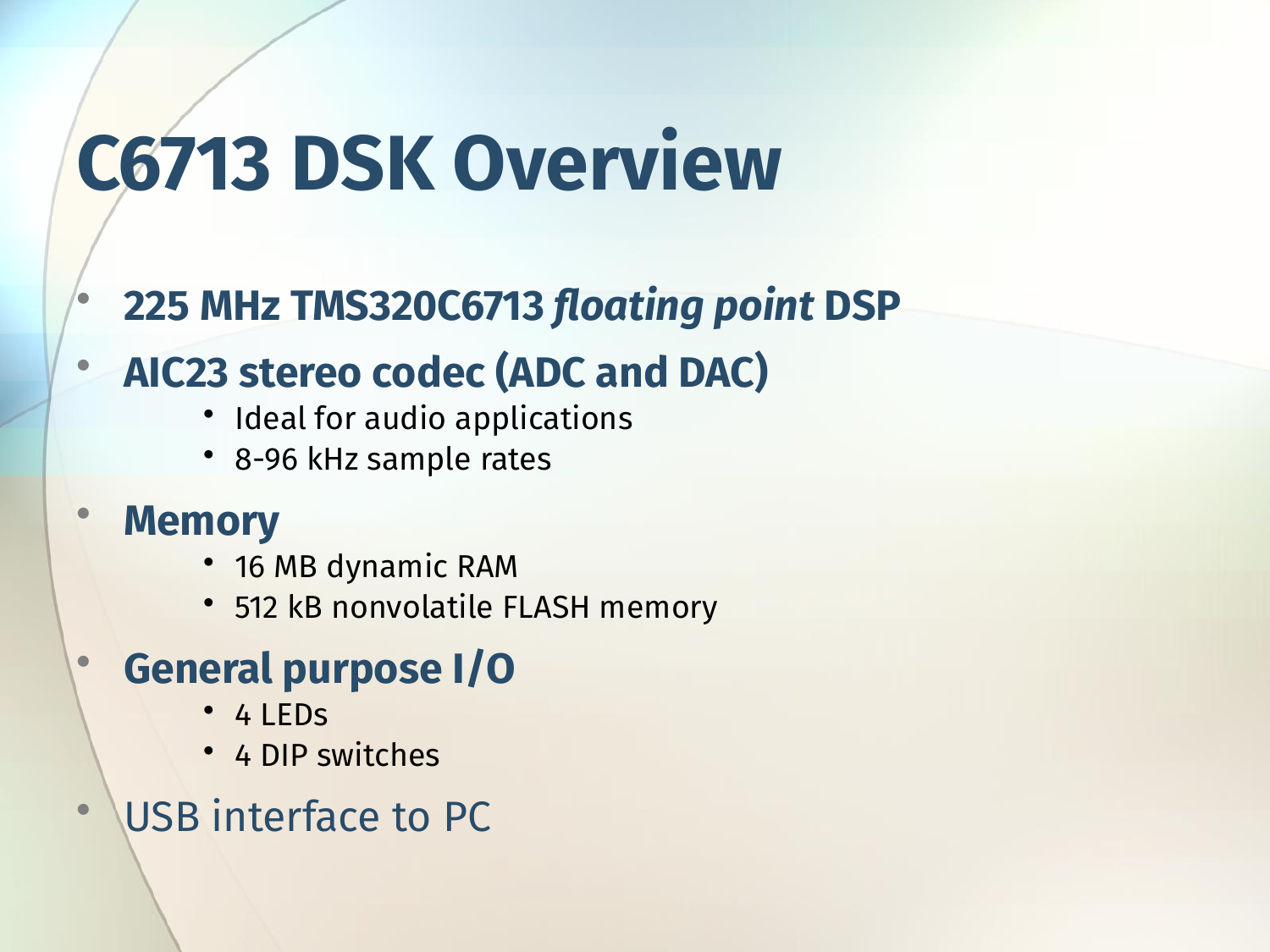

C6713 DSK Overview
225 MHz TMS320C6713 floating point DSP
AIC23 stereo codec (ADC and DAC)
Ideal for audio applications
8-96 kHz sample rates
Memory
16 MB dynamic RAM
512 kB nonvolatile FLASH memory
General purpose I/O
4 LEDs
4 DIP switches
USB interface to PC